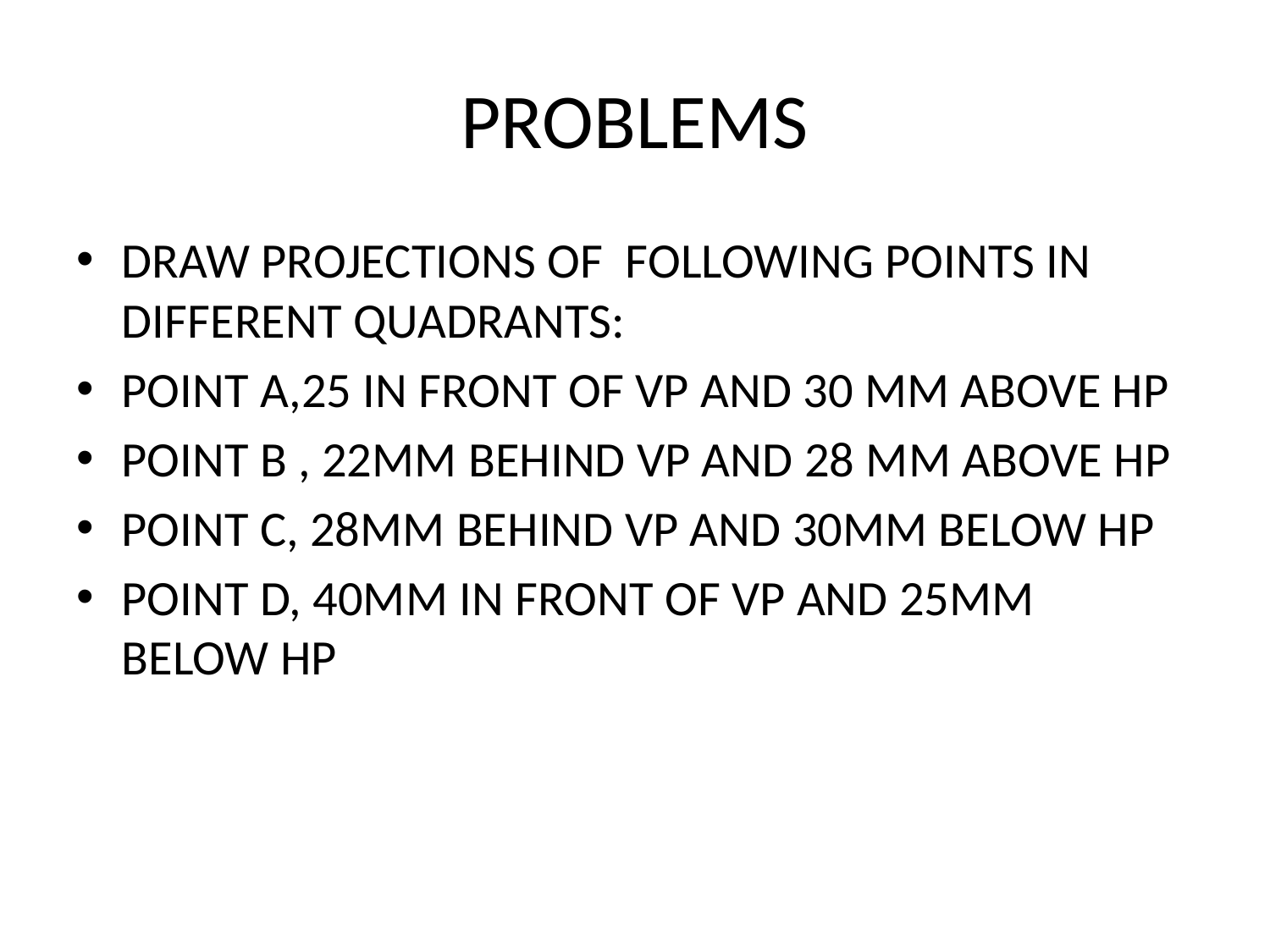

# PROBLEMS
DRAW PROJECTIONS OF  FOLLOWING POINTS IN DIFFERENT QUADRANTS:
POINT A,25 IN FRONT OF VP AND 30 MM ABOVE HP
POINT B , 22MM BEHIND VP AND 28 MM ABOVE HP
POINT C, 28MM BEHIND VP AND 30MM BELOW HP
POINT D, 40MM IN FRONT OF VP AND 25MM BELOW HP